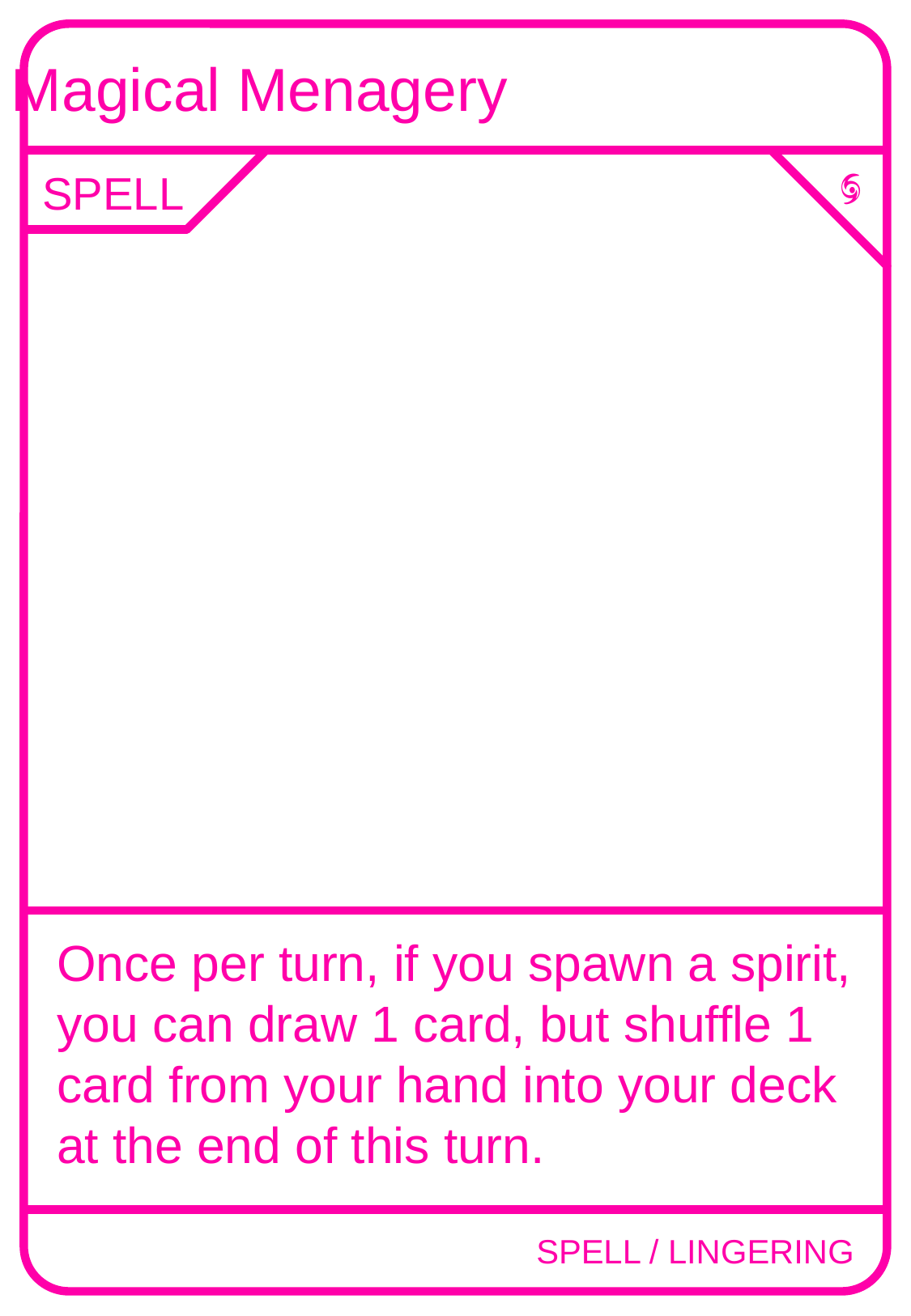

Magical Menagery
SPELL
🌀
Once per turn, if you spawn a spirit, you can draw 1 card, but shuffle 1 card from your hand into your deck at the end of this turn.
SPELL / LINGERING